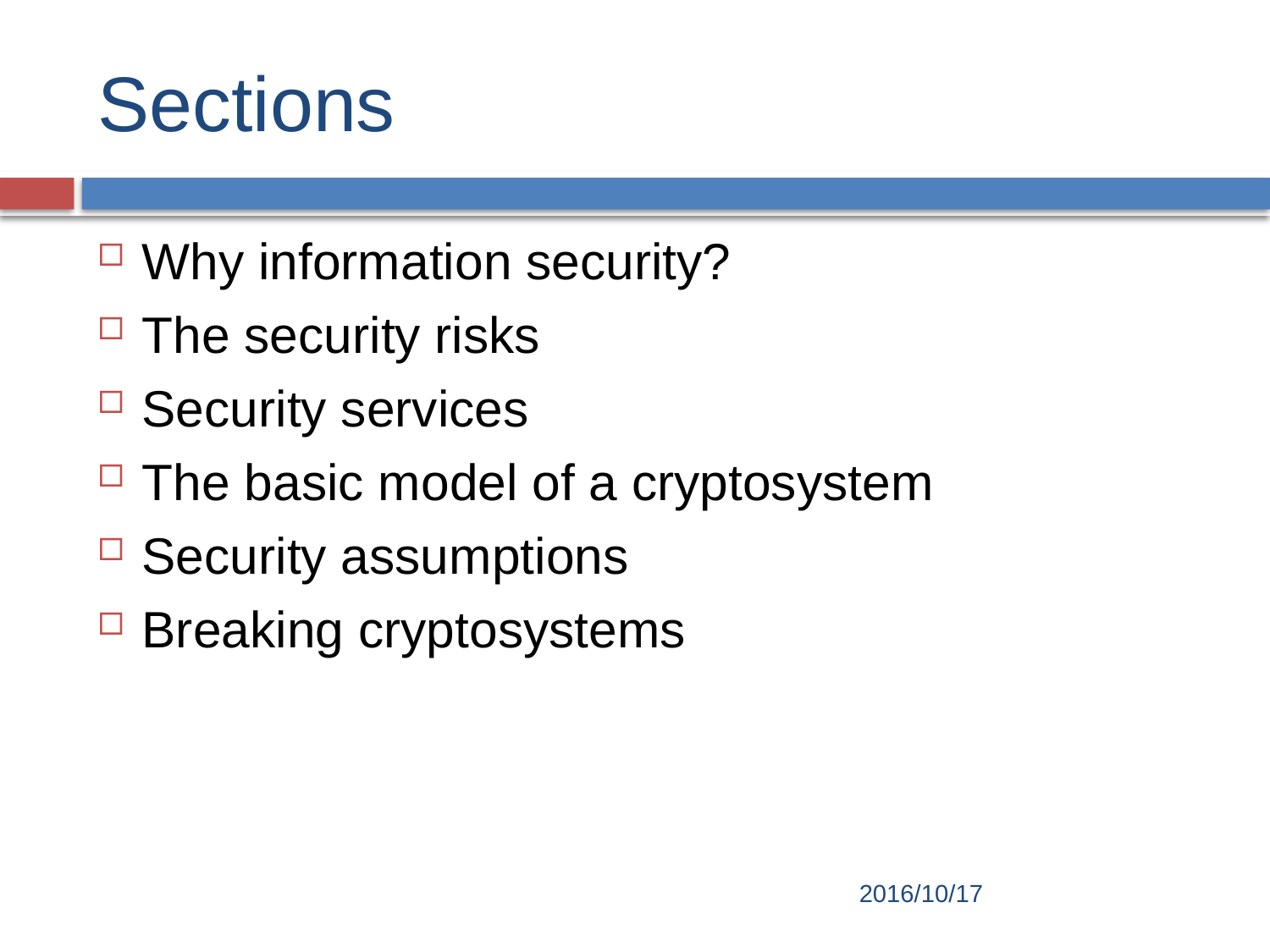

# Sections
Why information security?
The security risks
Security services
The basic model of a cryptosystem
Security assumptions
Breaking cryptosystems

2016/10/17